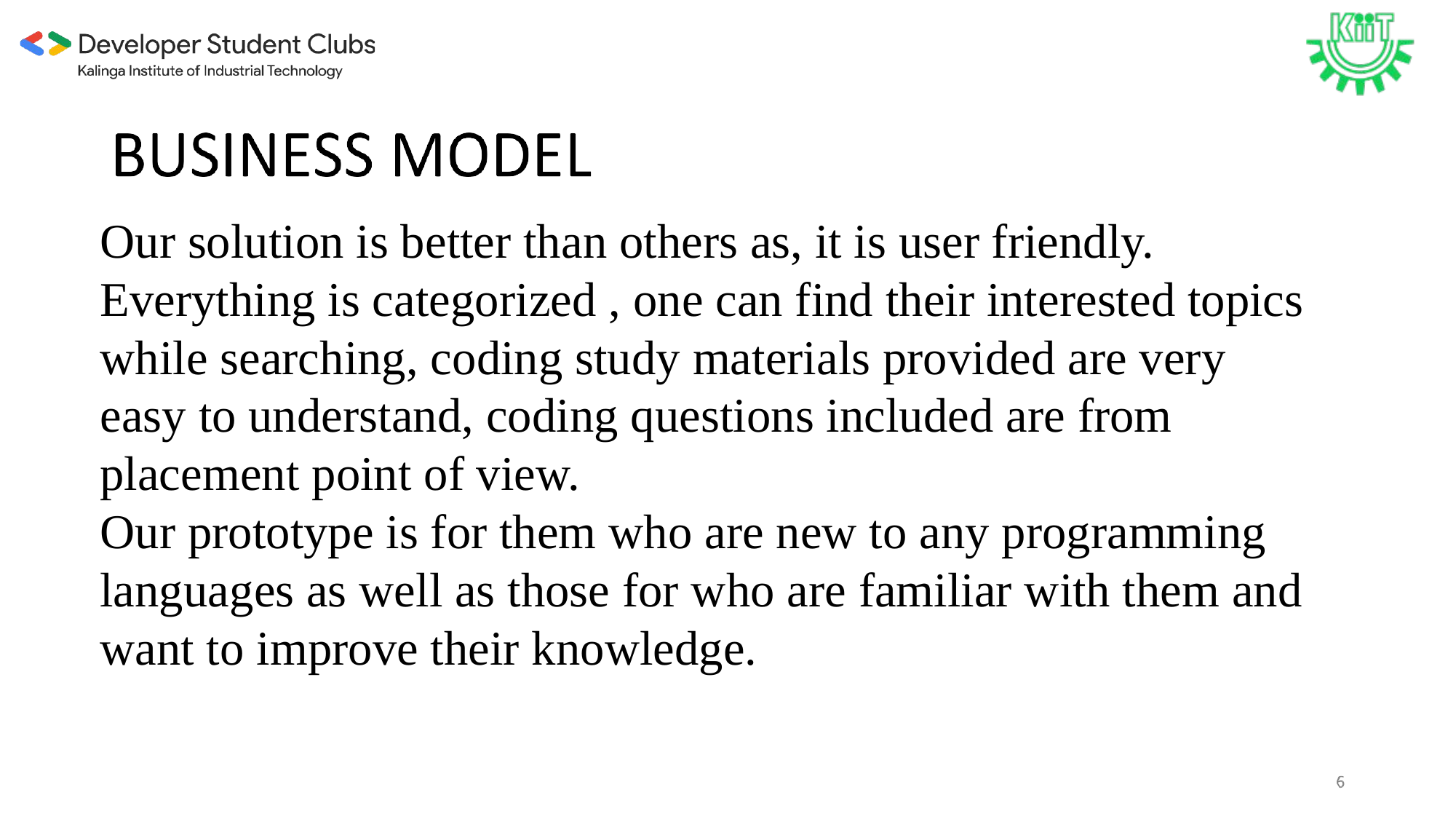

Our solution is better than others as, it is user friendly. Everything is categorized , one can find their interested topics while searching, coding study materials provided are very easy to understand, coding questions included are from placement point of view.
Our prototype is for them who are new to any programming languages as well as those for who are familiar with them and want to improve their knowledge.